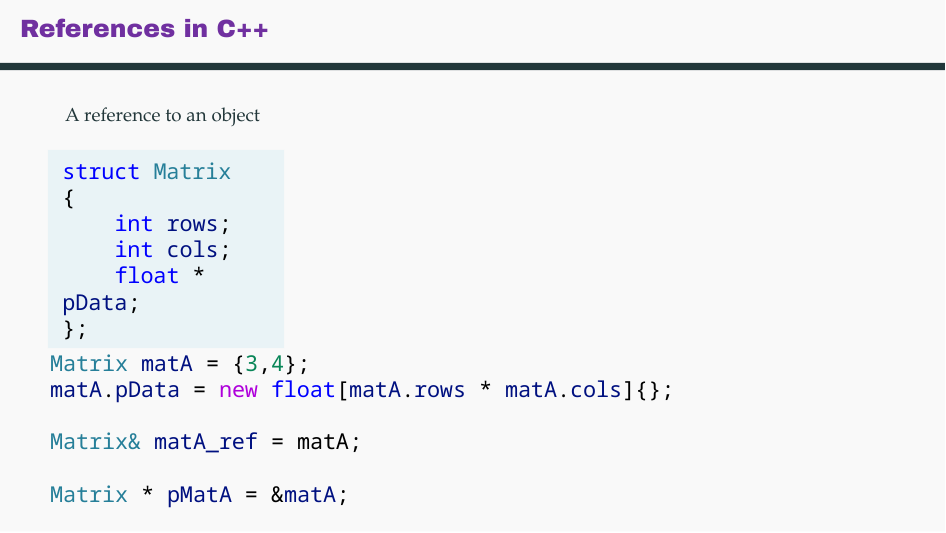

# References in C++
A reference to an object
struct Matrix
{
    int rows;
    int cols;
    float * pData;
};
Matrix matA = {3,4};
matA.pData = new float[matA.rows * matA.cols]{};

Matrix& matA_ref = matA;

Matrix * pMatA = &matA;